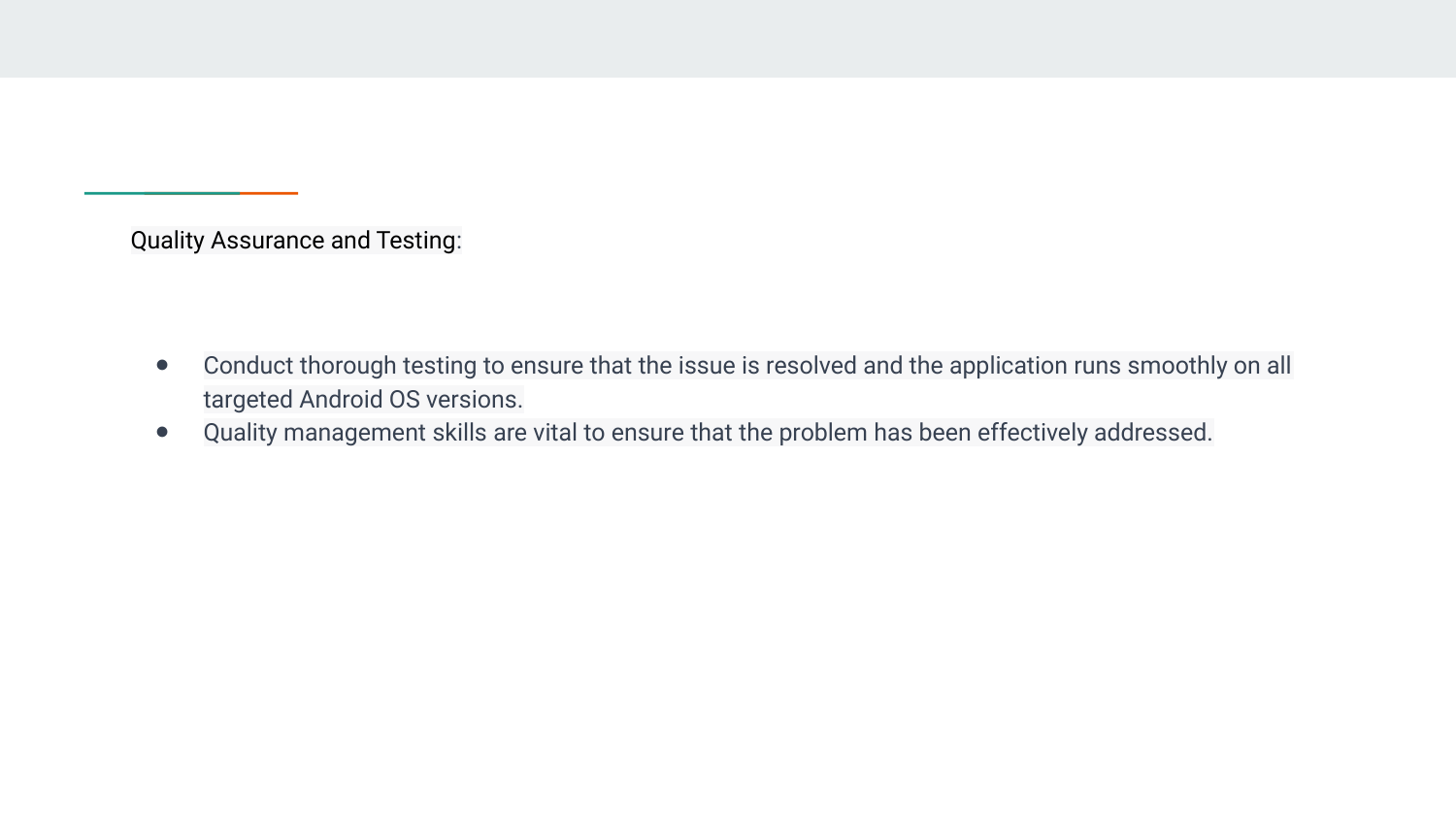

# Quality Assurance and Testing:
Conduct thorough testing to ensure that the issue is resolved and the application runs smoothly on all targeted Android OS versions.
Quality management skills are vital to ensure that the problem has been effectively addressed.